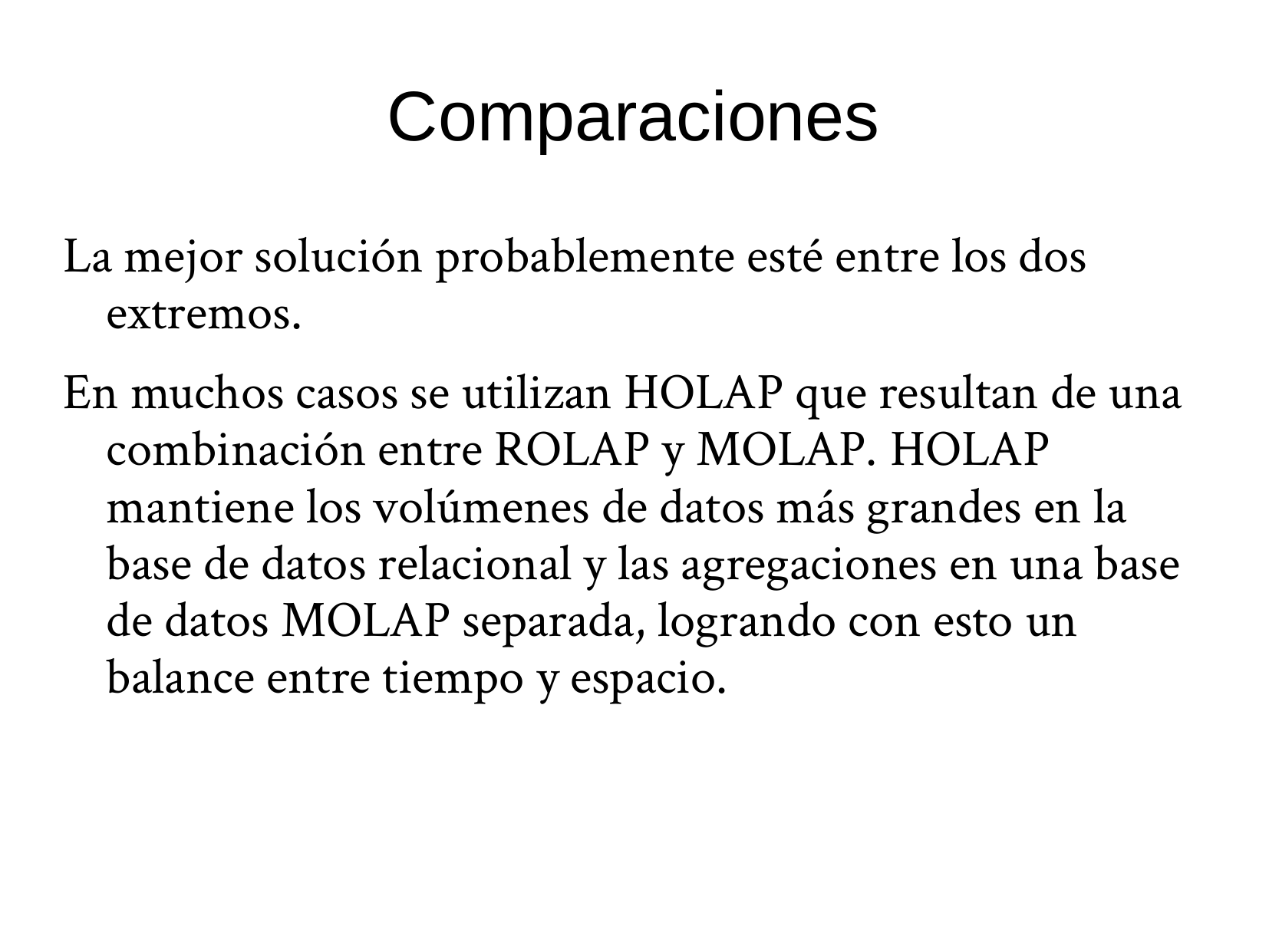

# Comparaciones
La mejor solución probablemente esté entre los dos extremos.
En muchos casos se utilizan HOLAP que resultan de una combinación entre ROLAP y MOLAP. HOLAP mantiene los volúmenes de datos más grandes en la base de datos relacional y las agregaciones en una base de datos MOLAP separada, logrando con esto un balance entre tiempo y espacio.